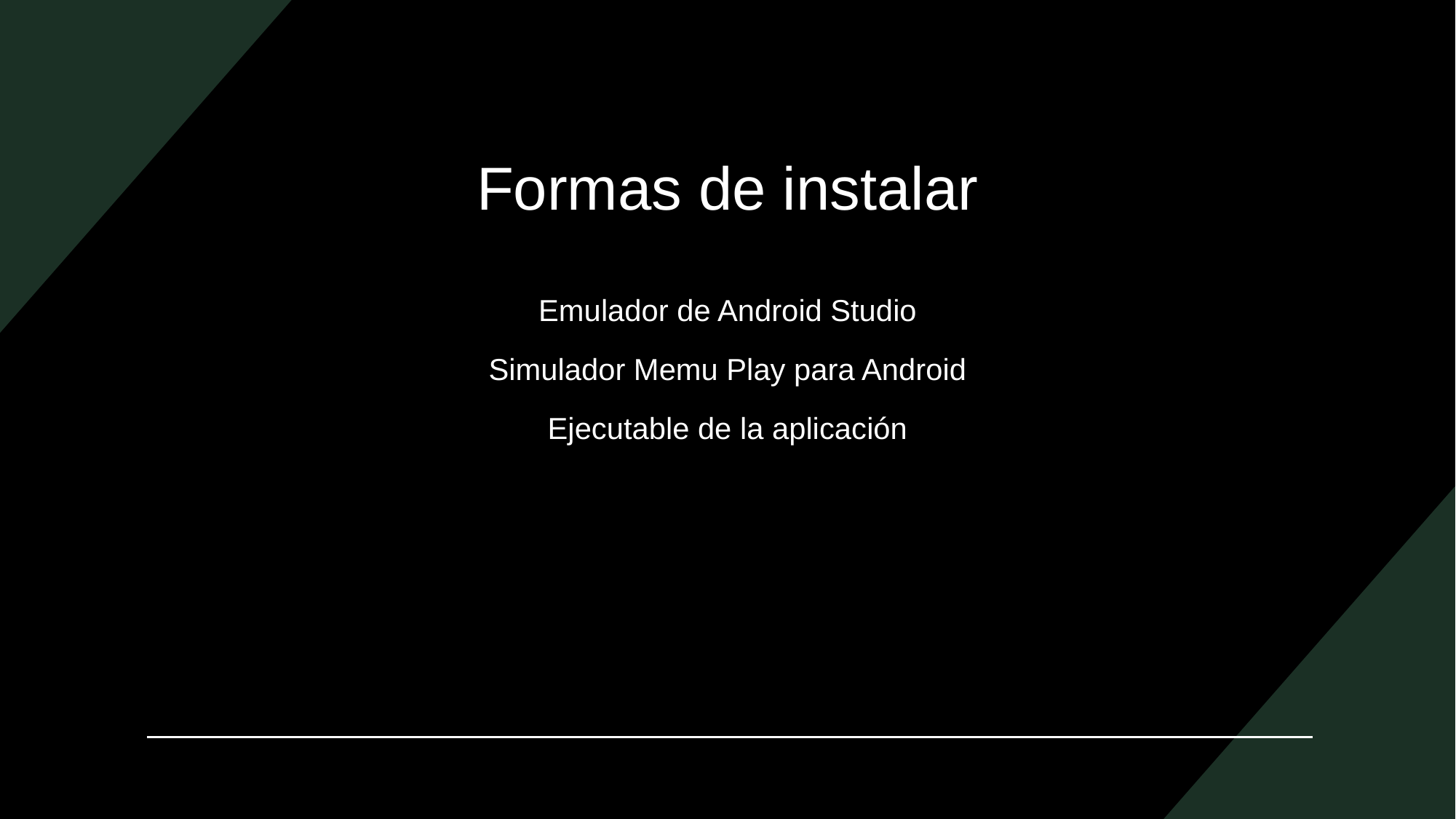

# Formas de instalar
Emulador de Android Studio
Simulador Memu Play para Android
Ejecutable de la aplicación